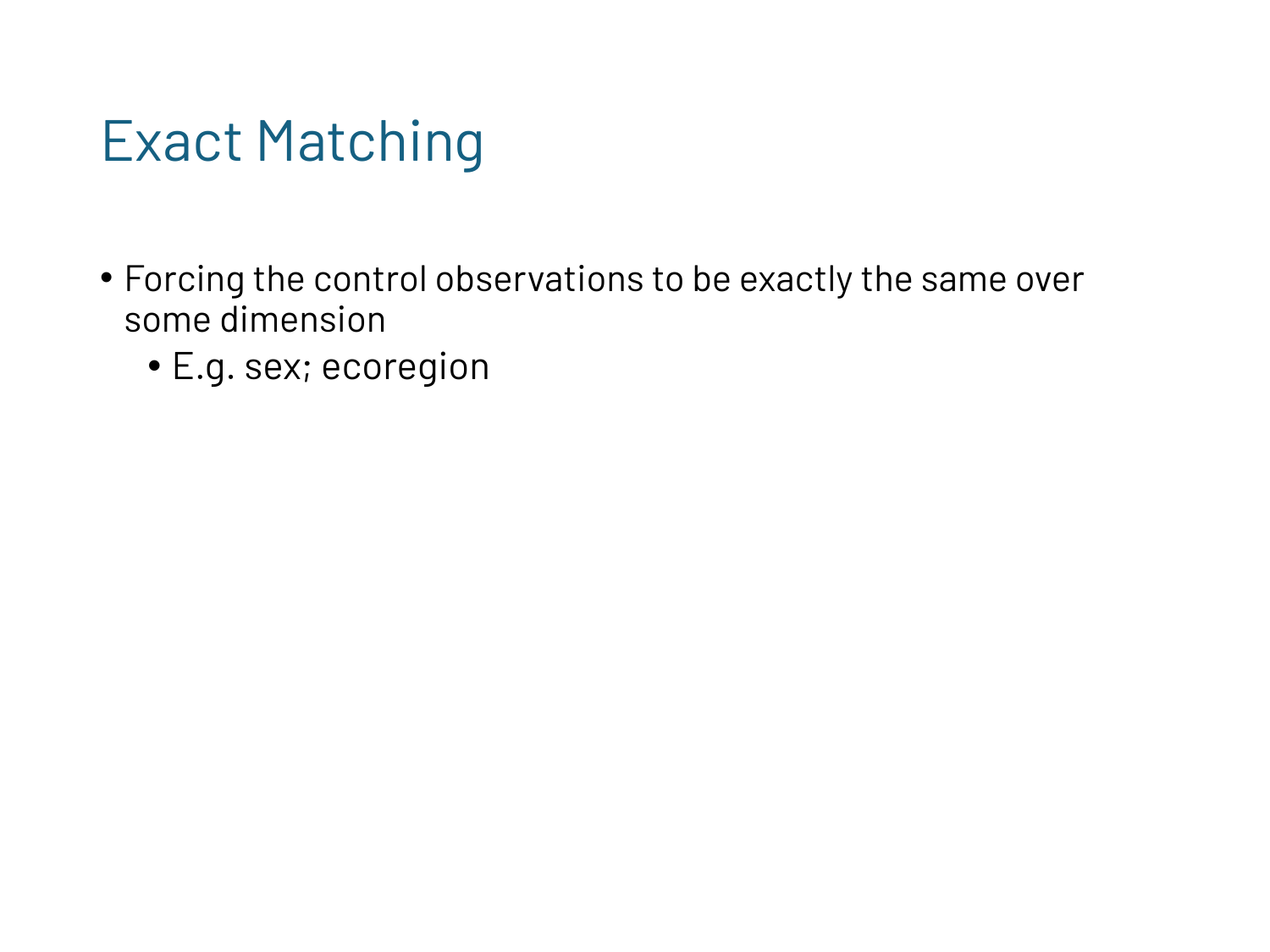

# Exact Matching
Forcing the control observations to be exactly the same over some dimension
E.g. sex; ecoregion